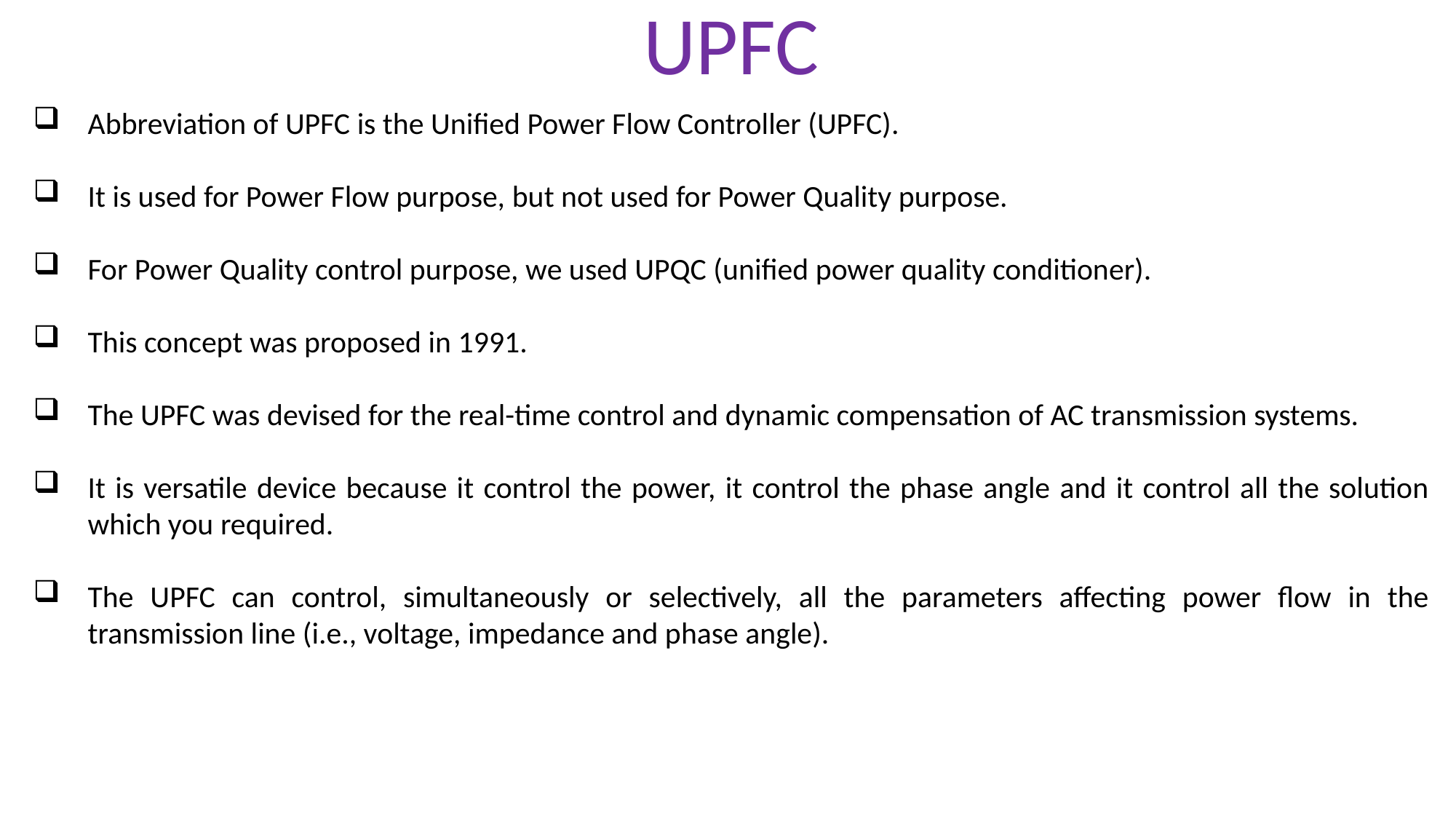

UPFC
Abbreviation of UPFC is the Unified Power Flow Controller (UPFC).

It is used for Power Flow purpose, but not used for Power Quality purpose.

For Power Quality control purpose, we used UPQC (unified power quality conditioner).

This concept was proposed in 1991.

The UPFC was devised for the real-time control and dynamic compensation of AC transmission systems.

It is versatile device because it control the power, it control the phase angle and it control all the solution which you required.

The UPFC can control, simultaneously or selectively, all the parameters affecting power flow in the transmission line (i.e., voltage, impedance and phase angle).